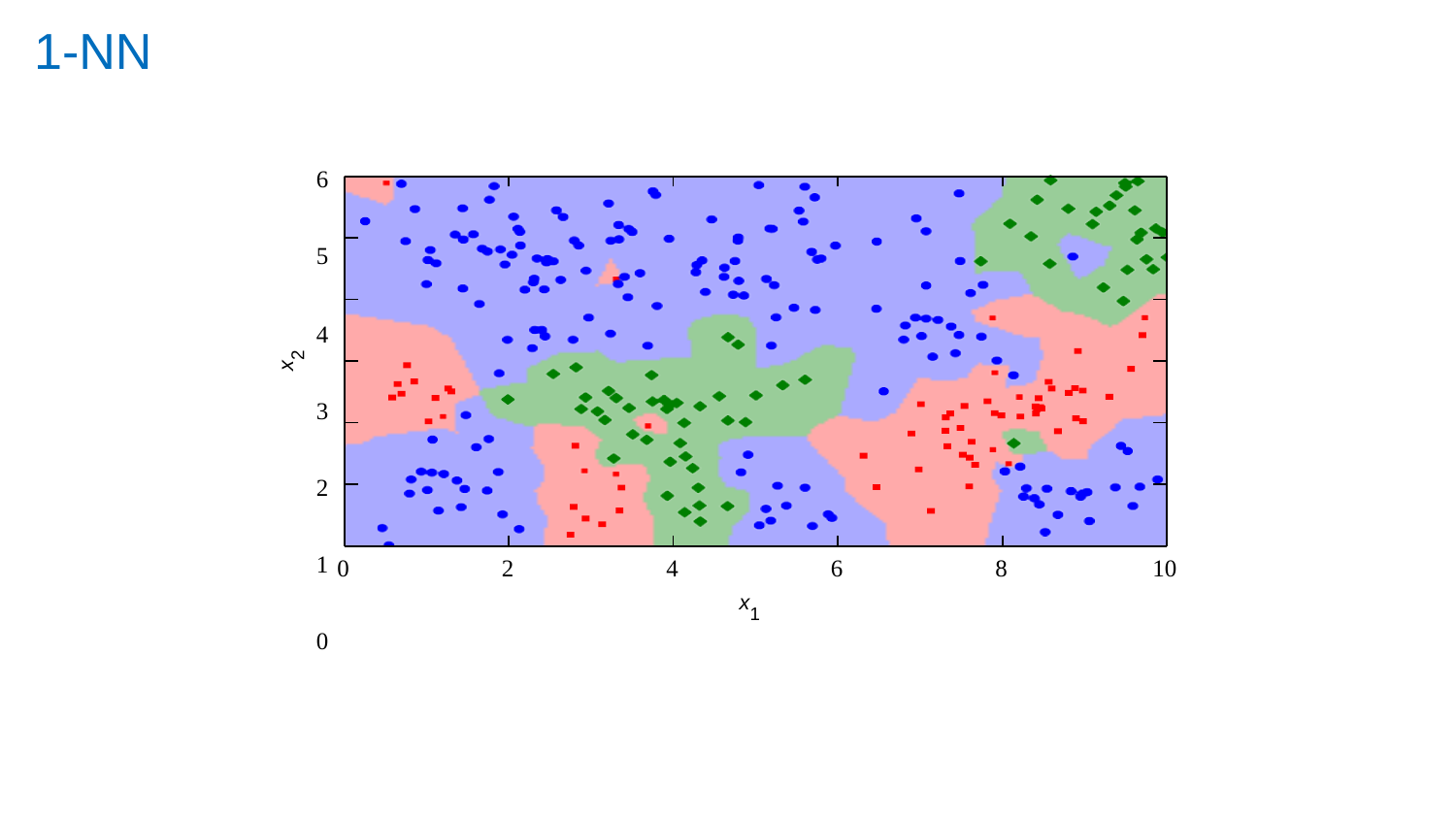

# 1-NN
6

5

4

3

2

1

0

x2
0
2
4
6
8
10
x1